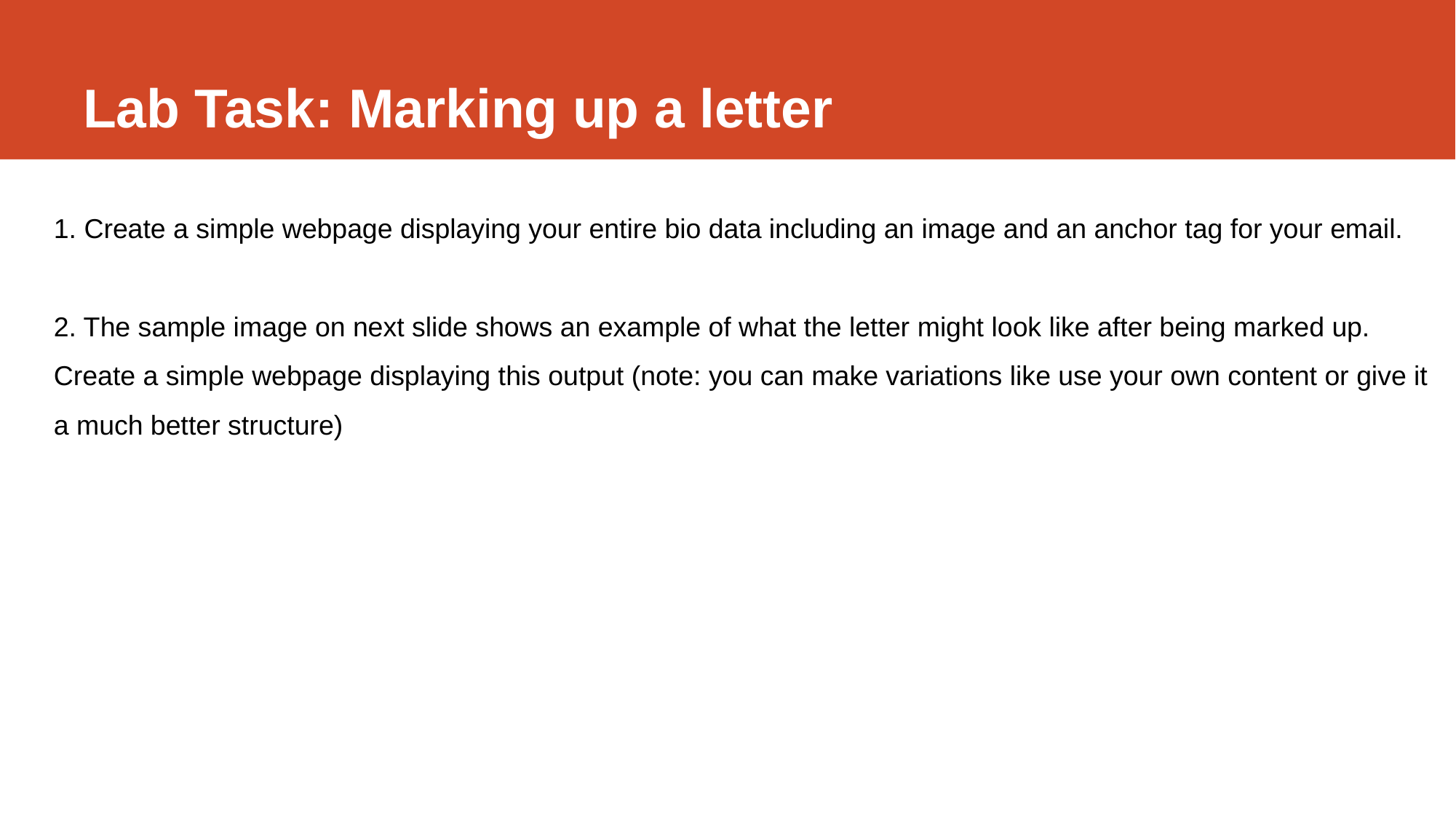

# Lab Task: Marking up a letter
1. Create a simple webpage displaying your entire bio data including an image and an anchor tag for your email.

2. The sample image on next slide shows an example of what the letter might look like after being marked up.
Create a simple webpage displaying this output (note: you can make variations like use your own content or give it a much better structure)